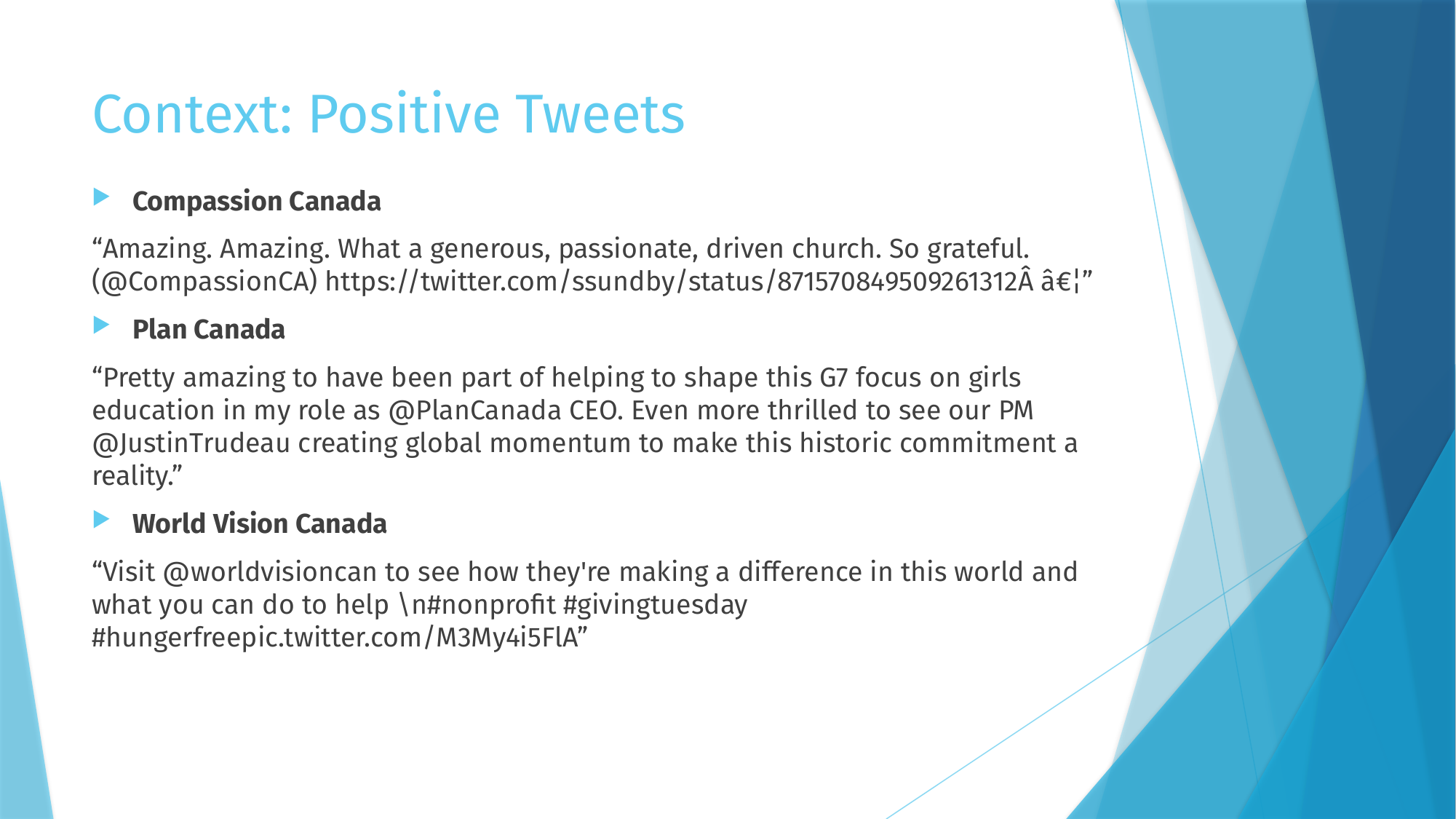

# Context: Positive Tweets
Compassion Canada
“Amazing. Amazing. What a generous, passionate, driven church. So grateful. (@CompassionCA) https://twitter.com/ssundby/status/871570849509261312Â â€¦”
Plan Canada
“Pretty amazing to have been part of helping to shape this G7 focus on girls education in my role as @PlanCanada CEO. Even more thrilled to see our PM @JustinTrudeau creating global momentum to make this historic commitment a reality.”
World Vision Canada
“Visit @worldvisioncan to see how they're making a difference in this world and what you can do to help \n#nonprofit #givingtuesday #hungerfreepic.twitter.com/M3My4i5FlA”